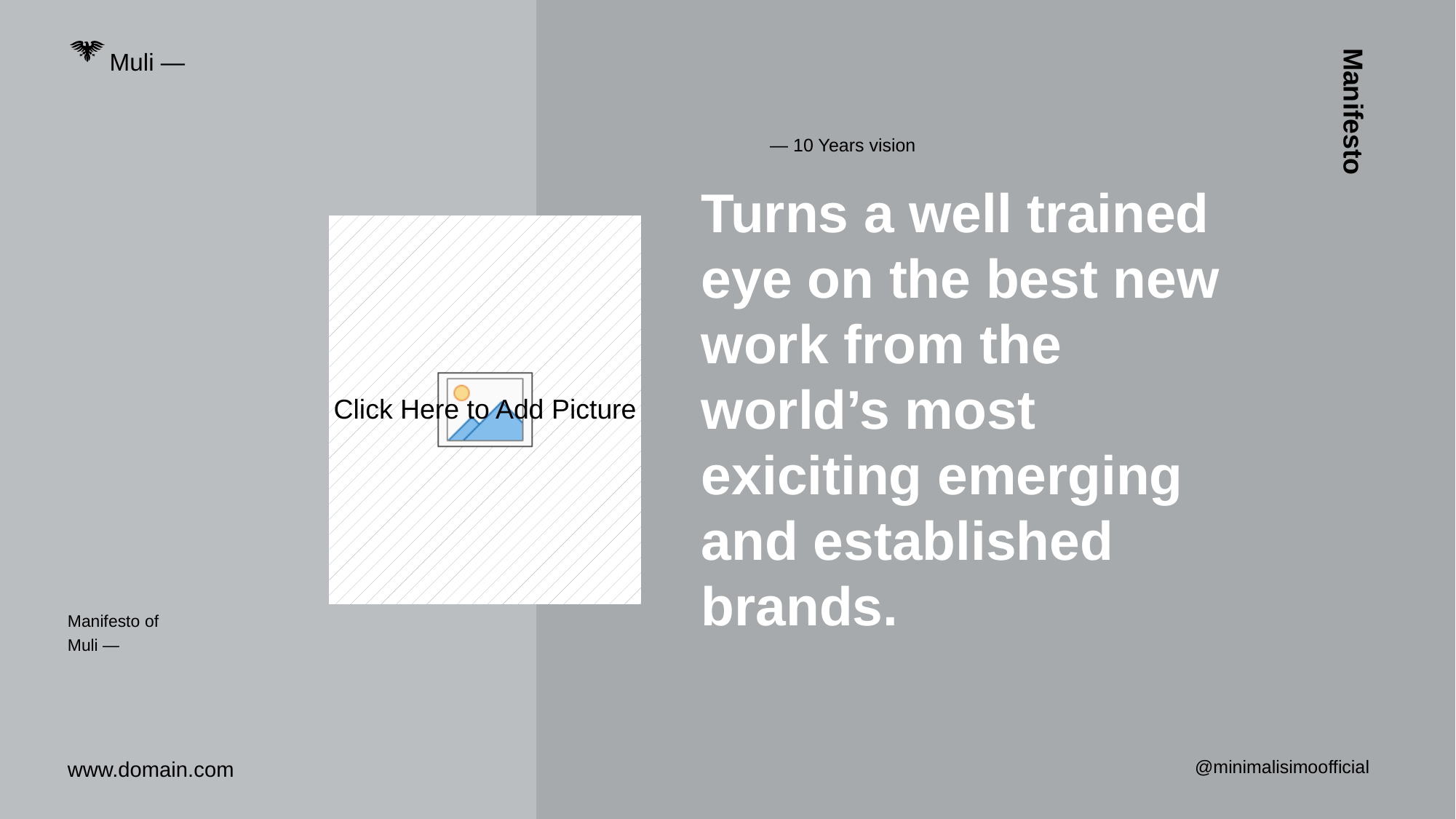

Muli —

— 10 Years vision
Turns a well trained
eye on the best new
work from the
world’s most
exiciting emerging
and established
brands.

Manifesto
Manifesto of
Muli —
www.domain.com
@minimalisimoofficial